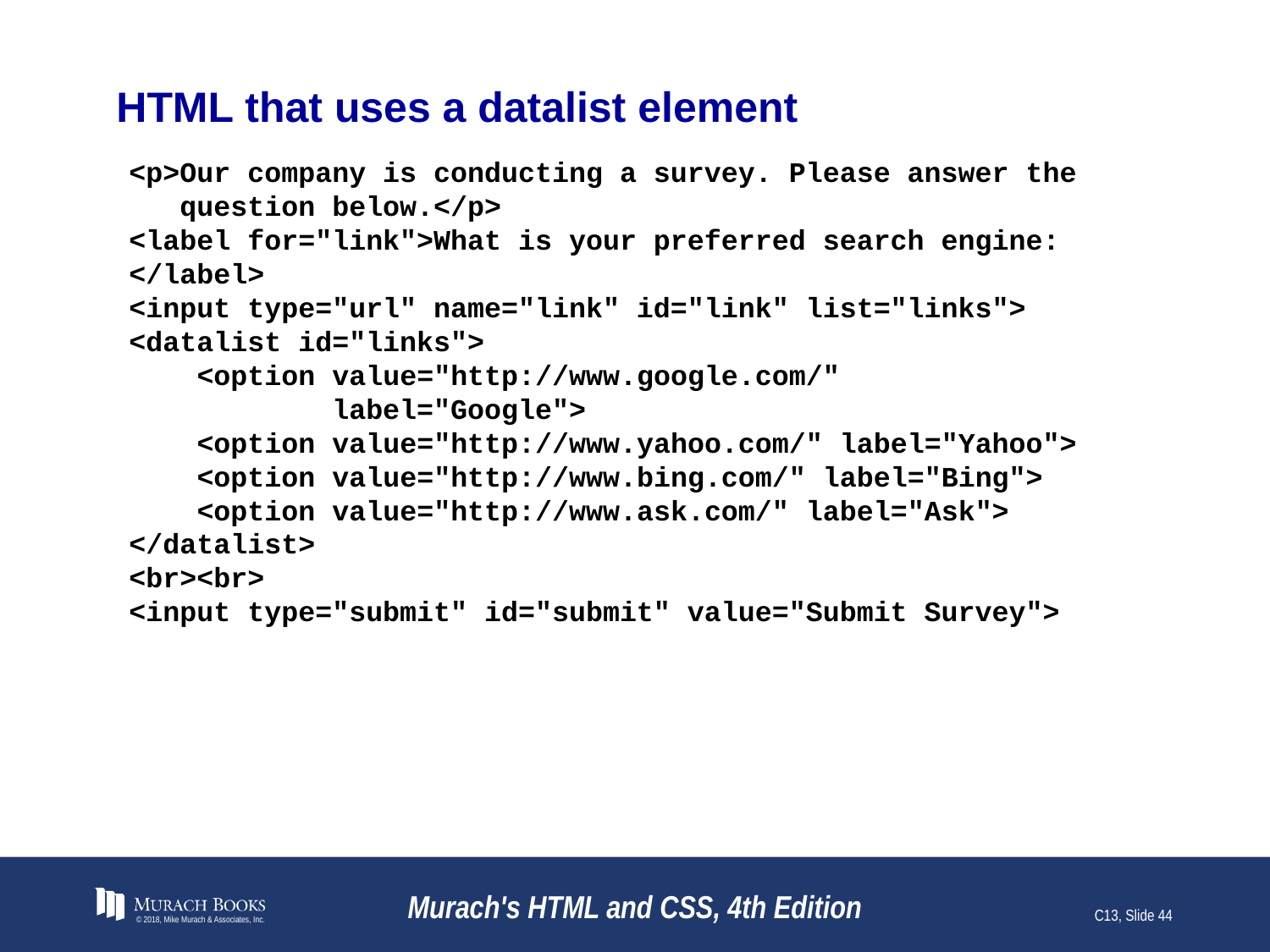

# HTML that uses a datalist element
<p>Our company is conducting a survey. Please answer the
   question below.</p>
<label for="link">What is your preferred search engine:
</label>
<input type="url" name="link" id="link" list="links">
<datalist id="links">
    <option value="http://www.google.com/"
            label="Google">
    <option value="http://www.yahoo.com/" label="Yahoo">
    <option value="http://www.bing.com/" label="Bing">
    <option value="http://www.ask.com/" label="Ask">
</datalist>
<br><br>
<input type="submit" id="submit" value="Submit Survey">

© 2018, Mike Murach & Associates, Inc.
Murach's HTML and CSS, 4th Edition

C13, Slide 44